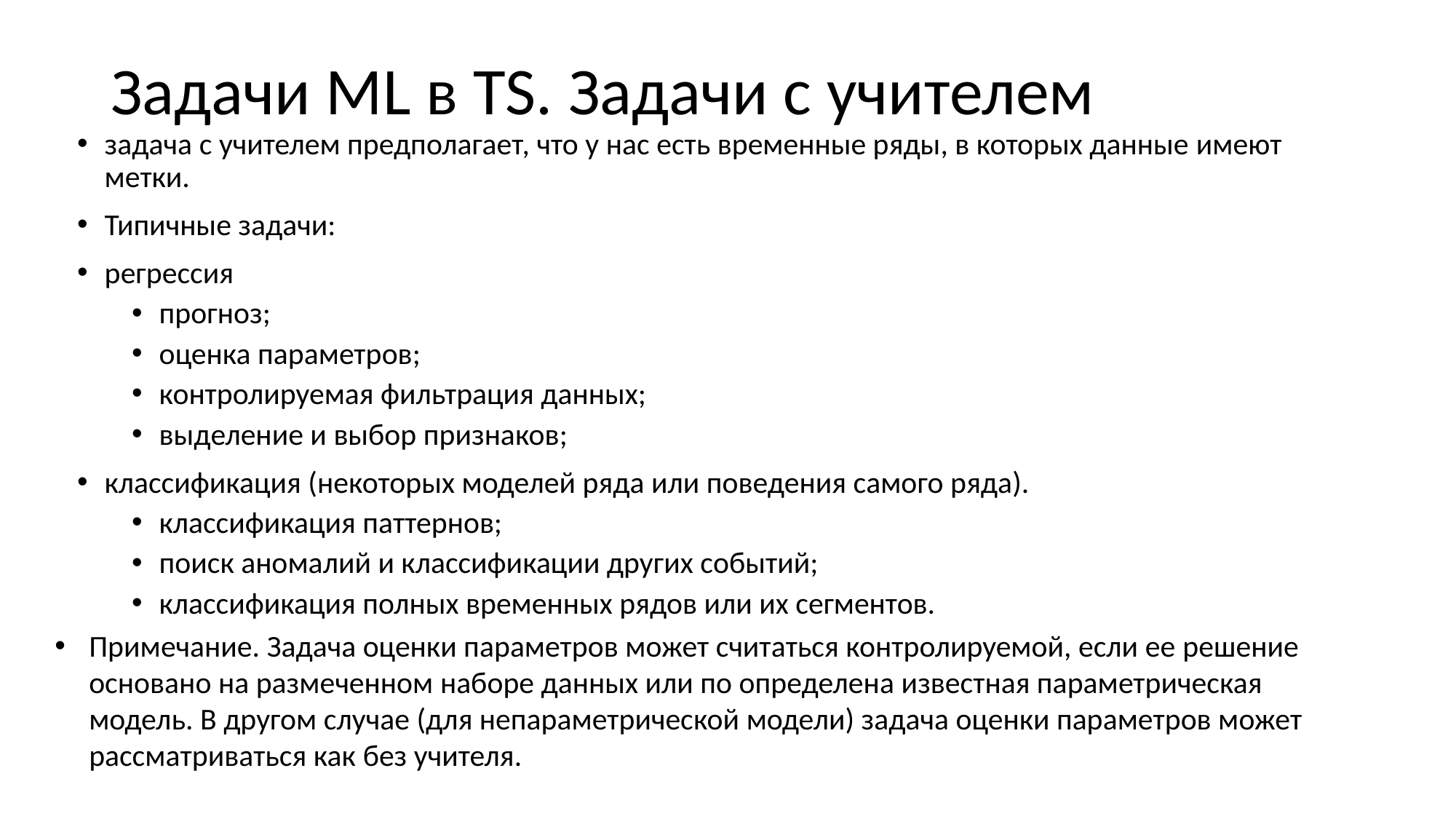

# Задачи ML в TS. Задачи с учителем
задача с учителем предполагает, что у нас есть временные ряды, в которых данные имеют метки.
Типичные задачи:
регрессия
прогноз;
оценка параметров;
контролируемая фильтрация данных;
выделение и выбор признаков;
классификация (некоторых моделей ряда или поведения самого ряда).
классификация паттернов;
поиск аномалий и классификации других событий;
классификация полных временных рядов или их сегментов.
Примечание. Задача оценки параметров может считаться контролируемой, если ее решение основано на размеченном наборе данных или по определена известная параметрическая модель. В другом случае (для непараметрической модели) задача оценки параметров может рассматриваться как без учителя.